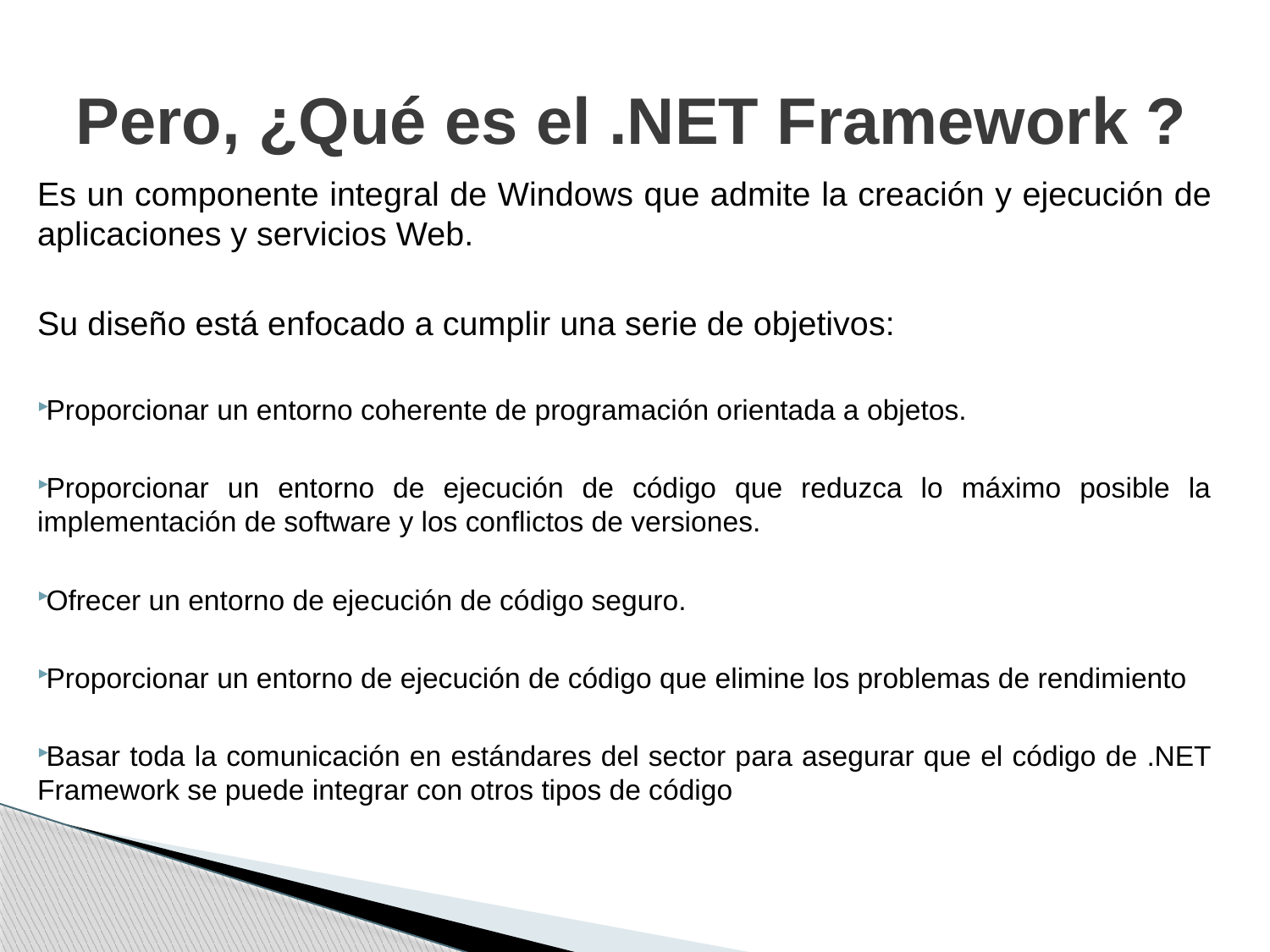

# Pero, ¿Qué es el .NET Framework ?
Es un componente integral de Windows que admite la creación y ejecución de aplicaciones y servicios Web.

Su diseño está enfocado a cumplir una serie de objetivos:

Proporcionar un entorno coherente de programación orientada a objetos.

Proporcionar un entorno de ejecución de código que reduzca lo máximo posible la implementación de software y los conflictos de versiones.

Ofrecer un entorno de ejecución de código seguro.

Proporcionar un entorno de ejecución de código que elimine los problemas de rendimiento

Basar toda la comunicación en estándares del sector para asegurar que el código de .NET Framework se puede integrar con otros tipos de código